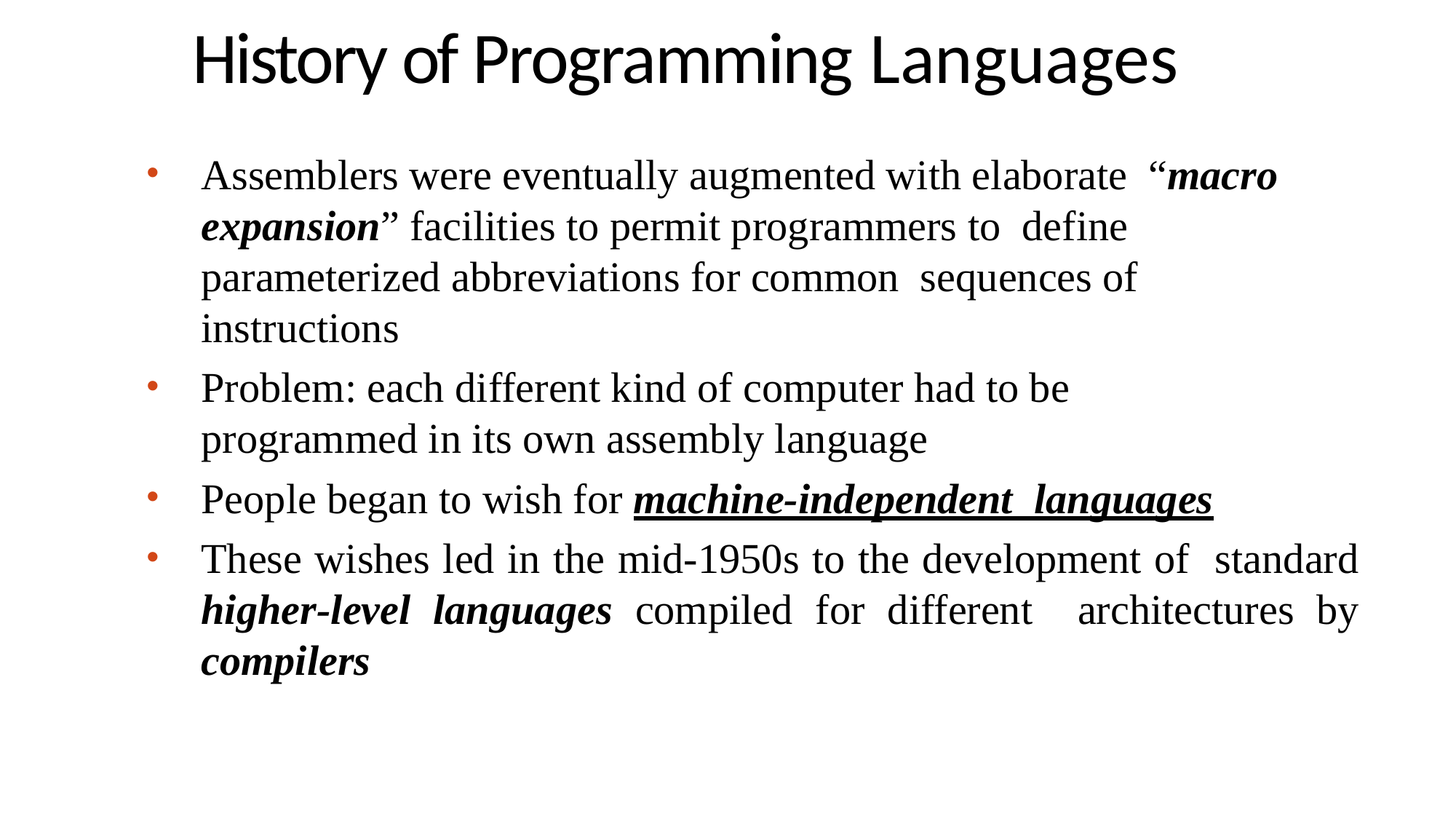

# History of Programming Languages
Assemblers were eventually augmented with elaborate  “macro expansion” facilities to permit programmers to  define parameterized abbreviations for common  sequences of instructions
Problem: each different kind of computer had to be  programmed in its own assembly language
People began to wish for machine-independent  languages
These wishes led in the mid-1950s to the development of  standard higher-level languages compiled for different  architectures by compilers
6